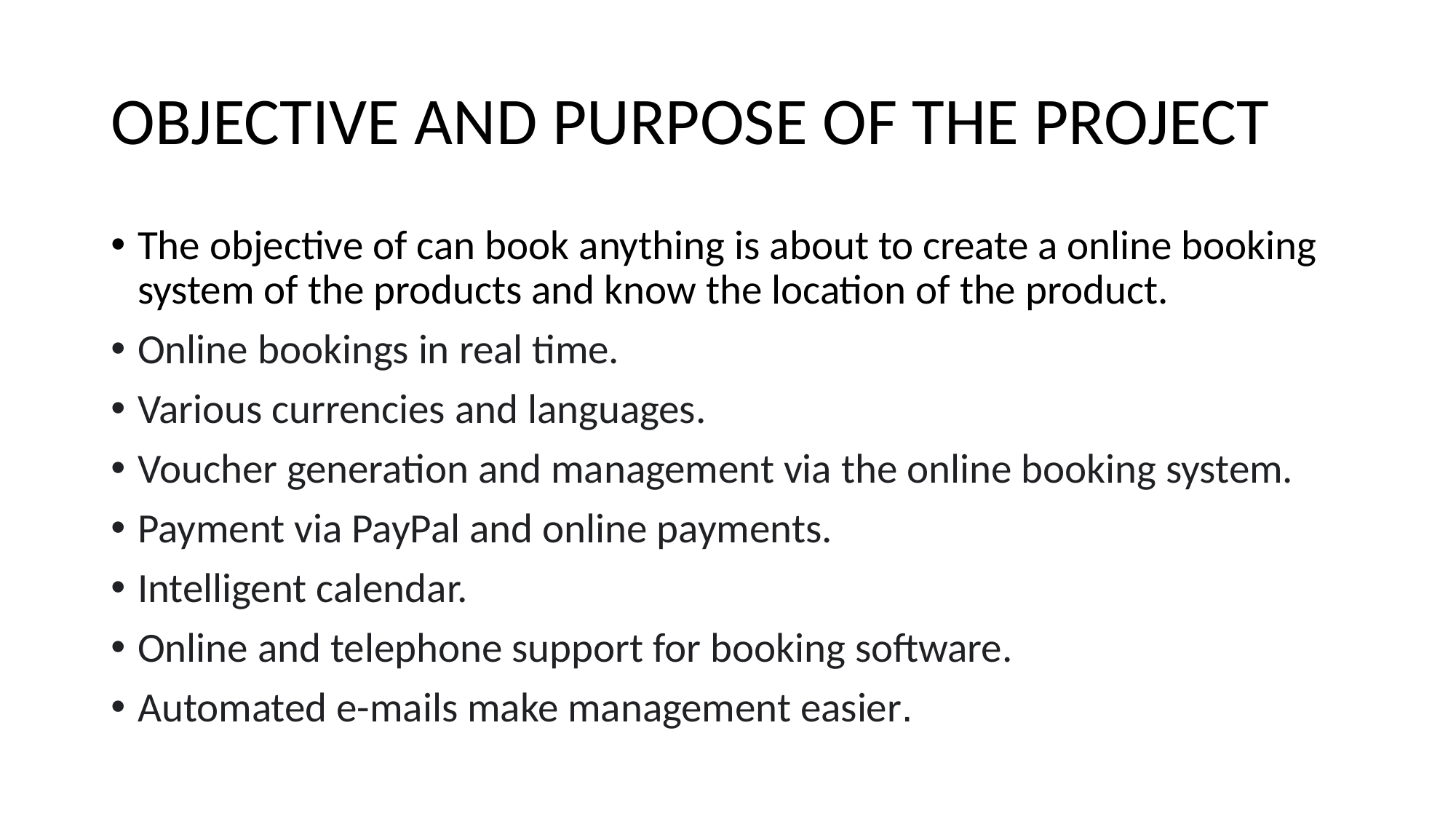

# OBJECTIVE AND PURPOSE OF THE PROJECT
The objective of can book anything is about to create a online booking system of the products and know the location of the product.
Online bookings in real time.
Various currencies and languages.
Voucher generation and management via the online booking system.
Payment via PayPal and online payments.
Intelligent calendar.
Online and telephone support for booking software.
Automated e-mails make management easier.